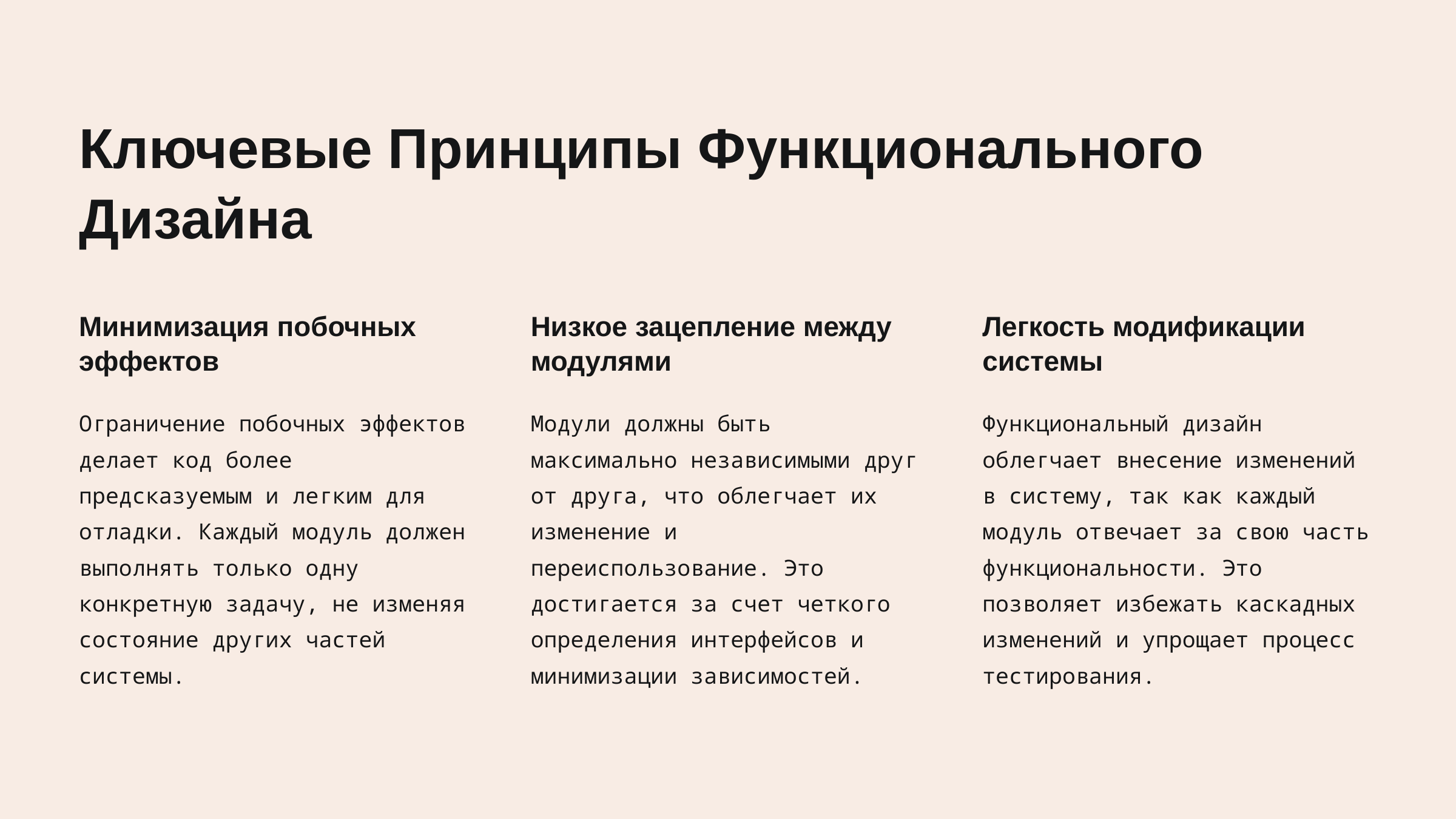

Ключевые Принципы Функционального Дизайна
Минимизация побочных эффектов
Низкое зацепление между модулями
Легкость модификации системы
Ограничение побочных эффектов делает код более предсказуемым и легким для отладки. Каждый модуль должен выполнять только одну конкретную задачу, не изменяя состояние других частей системы.
Модули должны быть максимально независимыми друг от друга, что облегчает их изменение и переиспользование. Это достигается за счет четкого определения интерфейсов и минимизации зависимостей.
Функциональный дизайн облегчает внесение изменений в систему, так как каждый модуль отвечает за свою часть функциональности. Это позволяет избежать каскадных изменений и упрощает процесс тестирования.